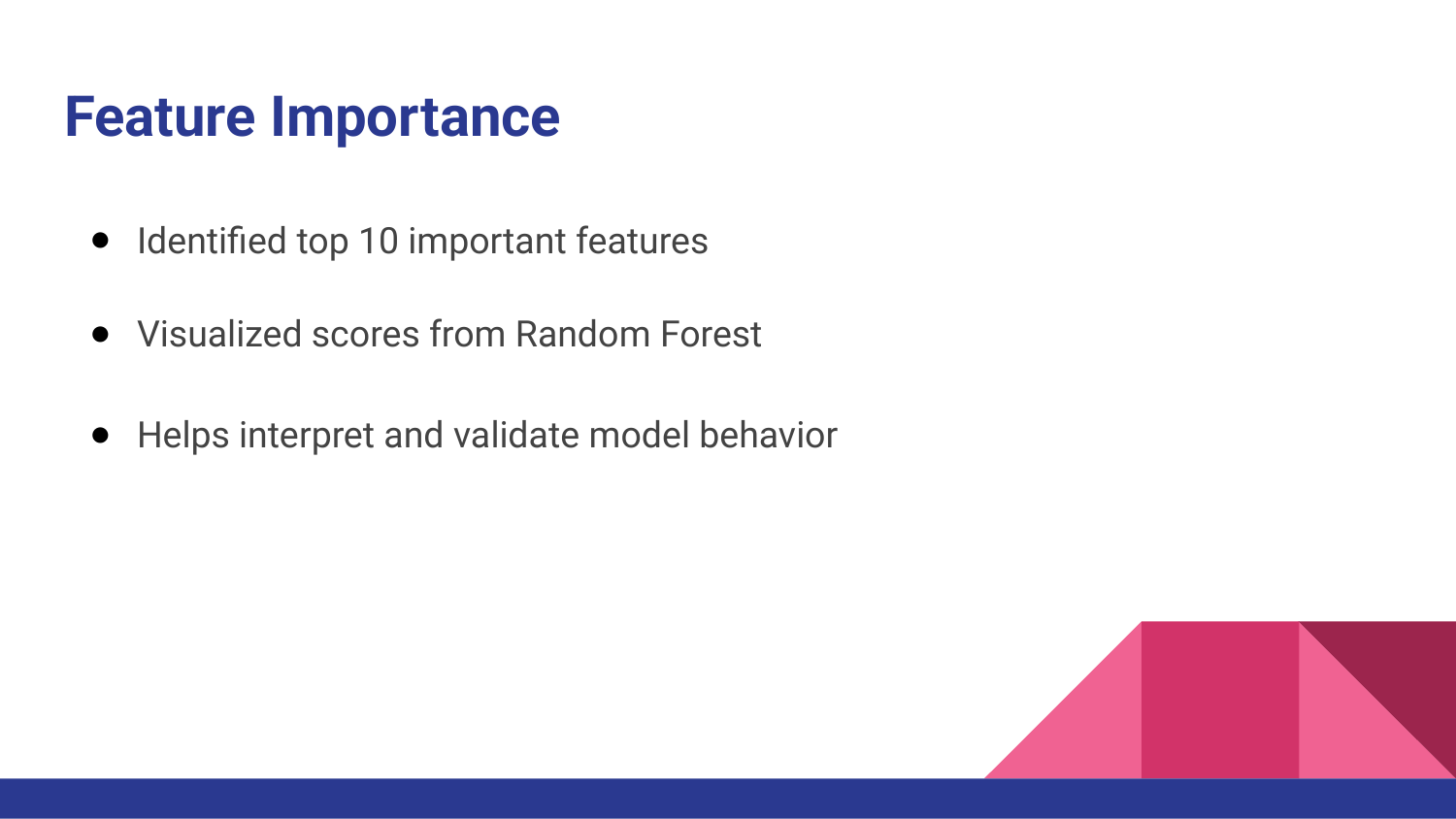

# Feature Importance
Identified top 10 important features
Visualized scores from Random Forest
Helps interpret and validate model behavior